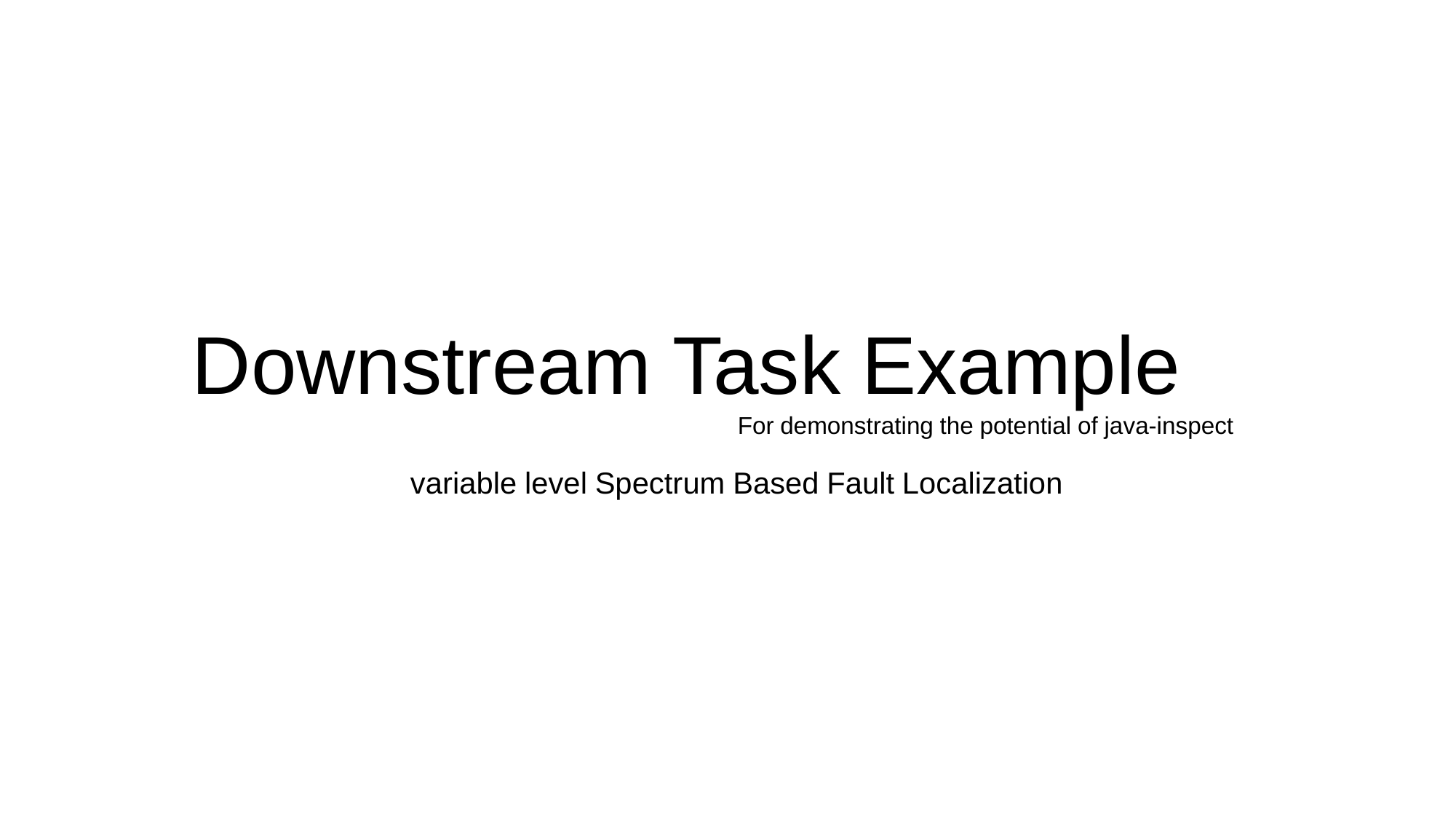

Downstream Task Example
					For demonstrating the potential of java-inspect
		variable level Spectrum Based Fault Localization